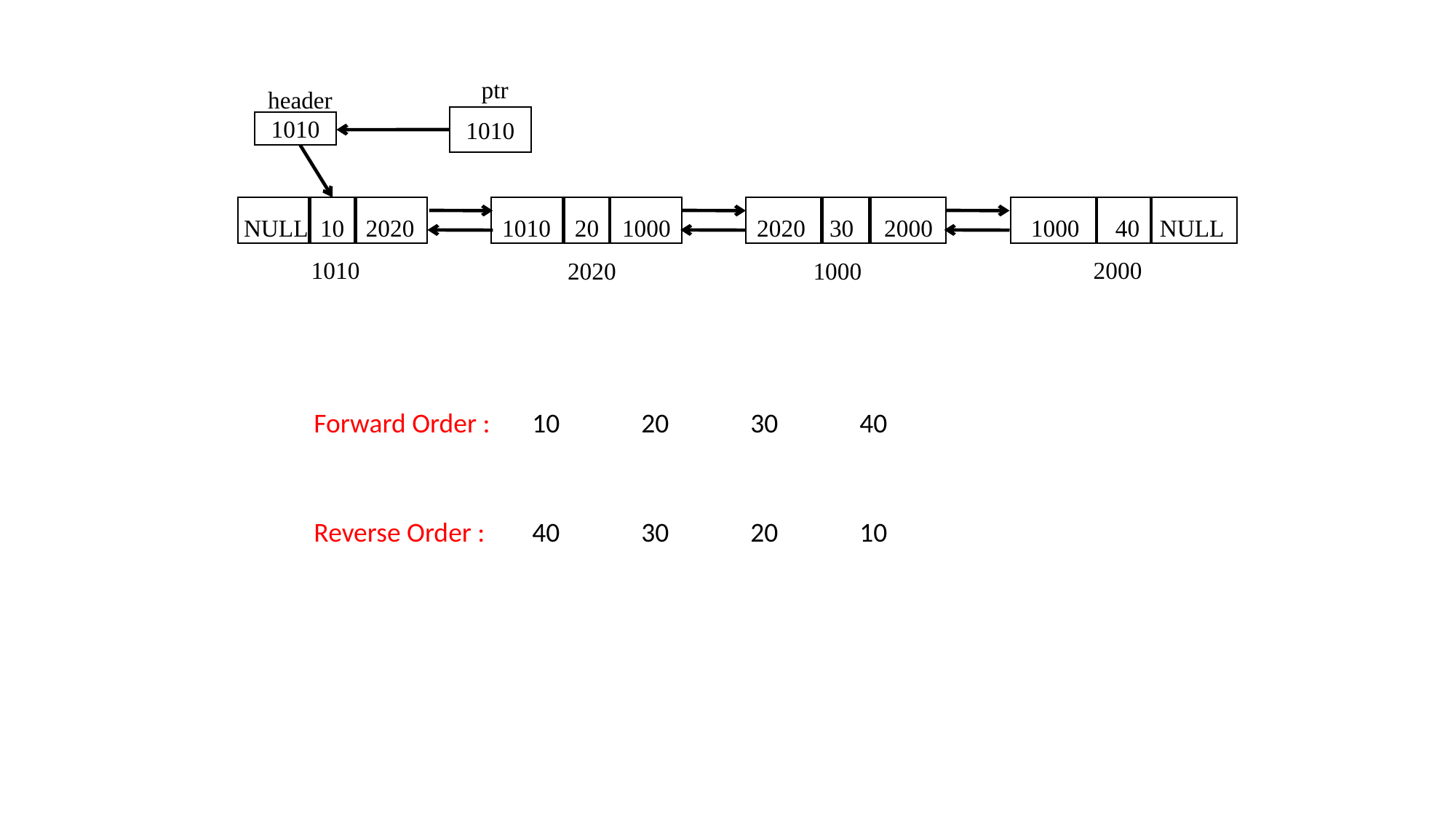

ptr
header
1010
1010

10
2020
NULL

20
1000
1010

30
2000
2020

40
NULL
1000
1010
2000
2020
1000
Forward Order :	10	20	30	40
Reverse Order :	40	30	20	10